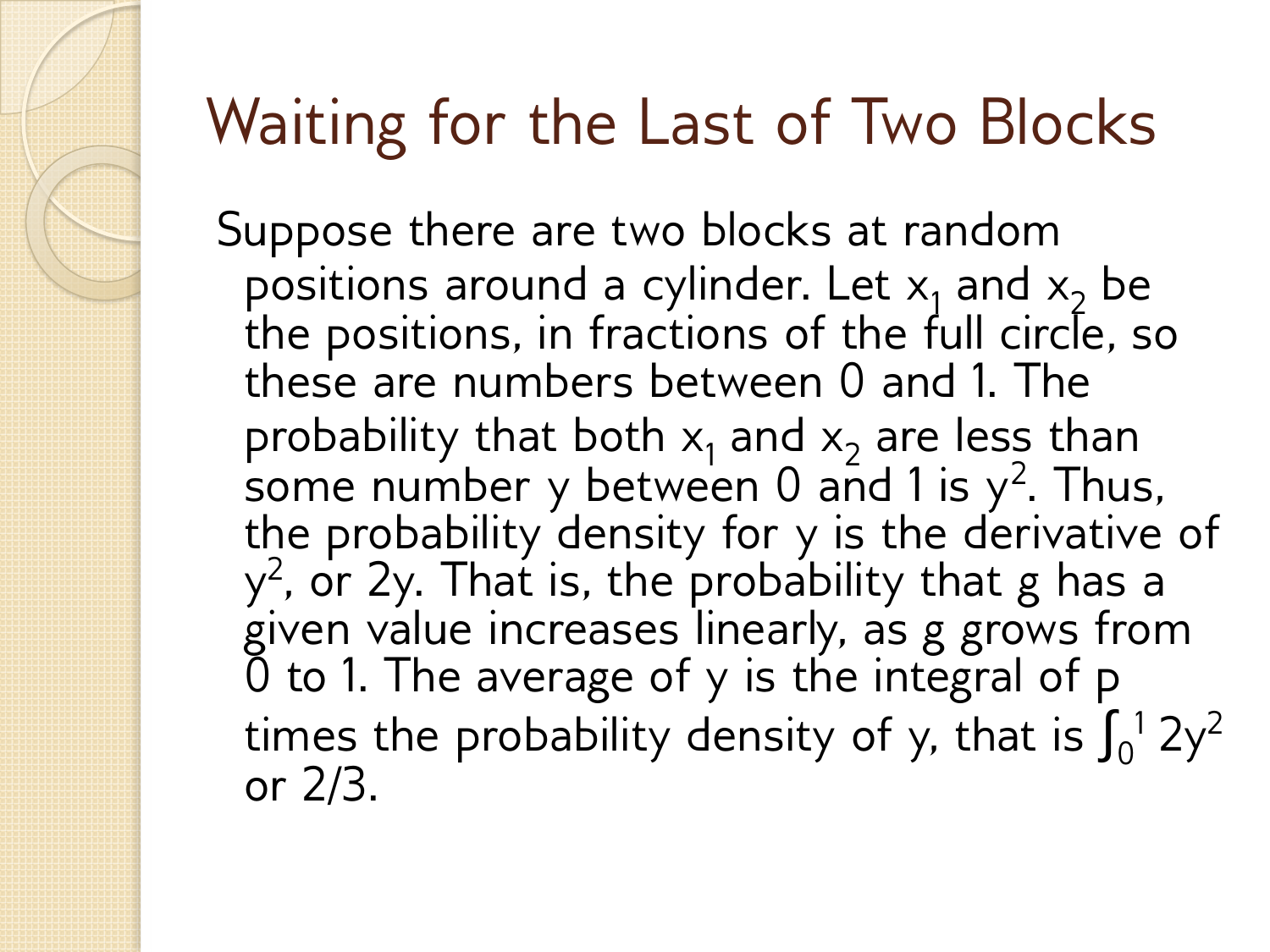

# Waiting for the Last of Two Blocks
Suppose there are two blocks at random positions around a cylinder. Let x1 and x2 be the positions, in fractions of the full circle, so these are numbers between 0 and 1. The probability that both x1 and x2 are less than some number y between 0 and 1 is y2. Thus, the probability density for y is the derivative of y2, or 2y. That is, the probability that g has a given value increases linearly, as g grows from 0 to 1. The average of y is the integral of p times the probability density of y, that is ∫01 2y2 or 2/3.